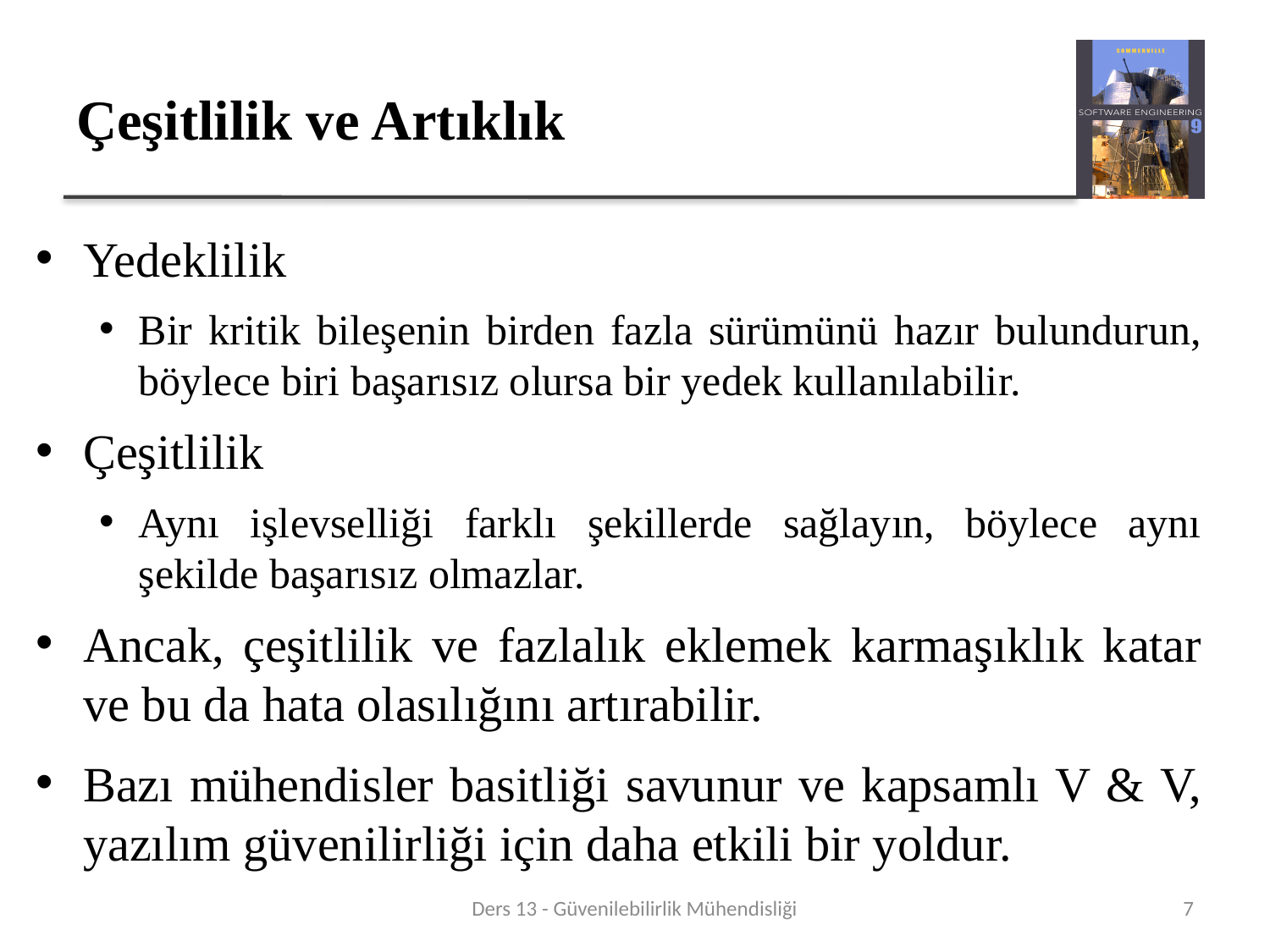

# Çeşitlilik ve Artıklık
Yedeklilik
Bir kritik bileşenin birden fazla sürümünü hazır bulundurun, böylece biri başarısız olursa bir yedek kullanılabilir.
Çeşitlilik
Aynı işlevselliği farklı şekillerde sağlayın, böylece aynı şekilde başarısız olmazlar.
Ancak, çeşitlilik ve fazlalık eklemek karmaşıklık katar ve bu da hata olasılığını artırabilir.
Bazı mühendisler basitliği savunur ve kapsamlı V & V, yazılım güvenilirliği için daha etkili bir yoldur.

Ders 13 - Güvenilebilirlik Mühendisliği
7